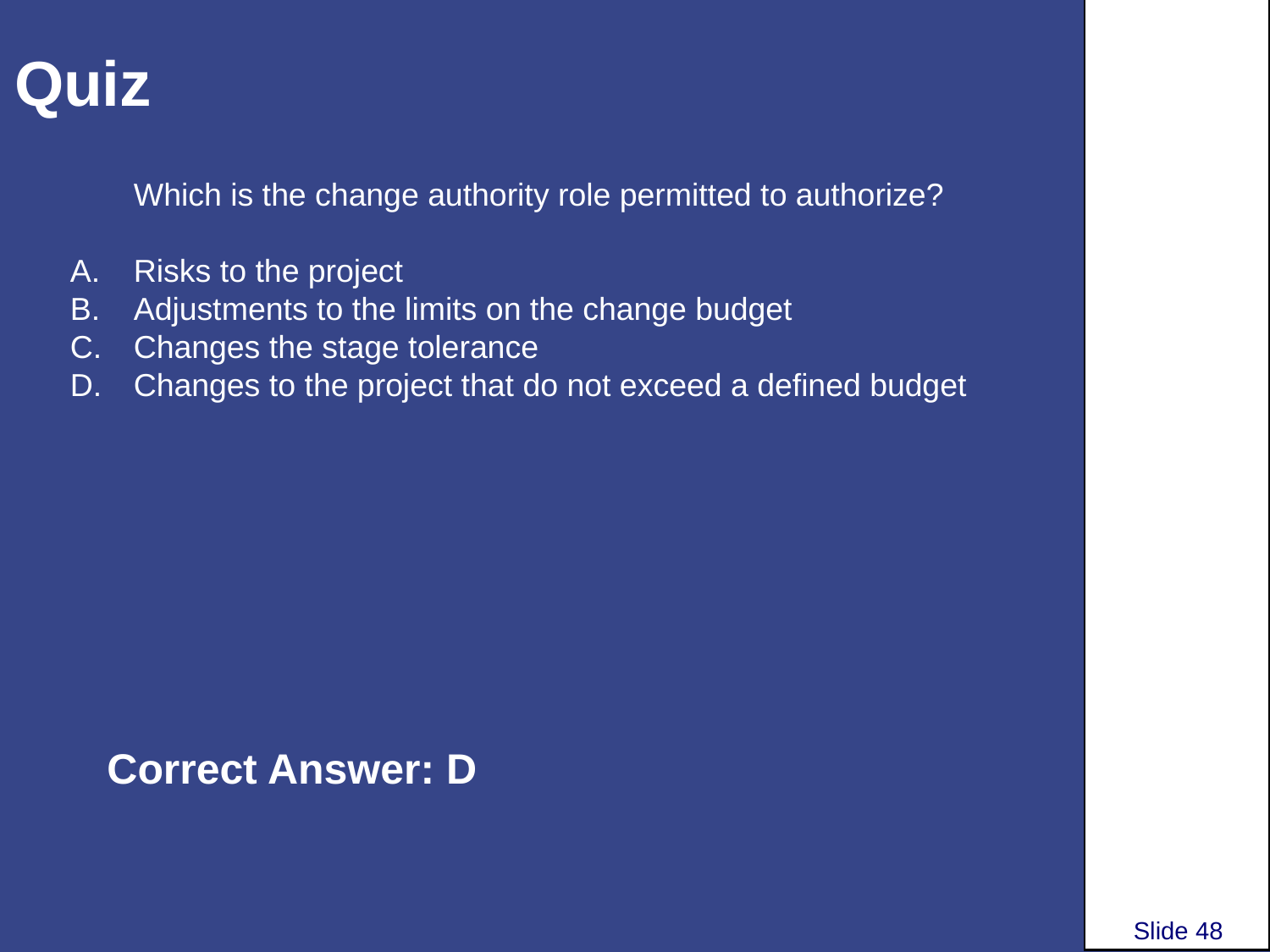

# Quiz
Which is the change authority role permitted to authorize?

Risks to the project
Adjustments to the limits on the change budget
Changes the stage tolerance
Changes to the project that do not exceed a defined budget

Correct Answer: D